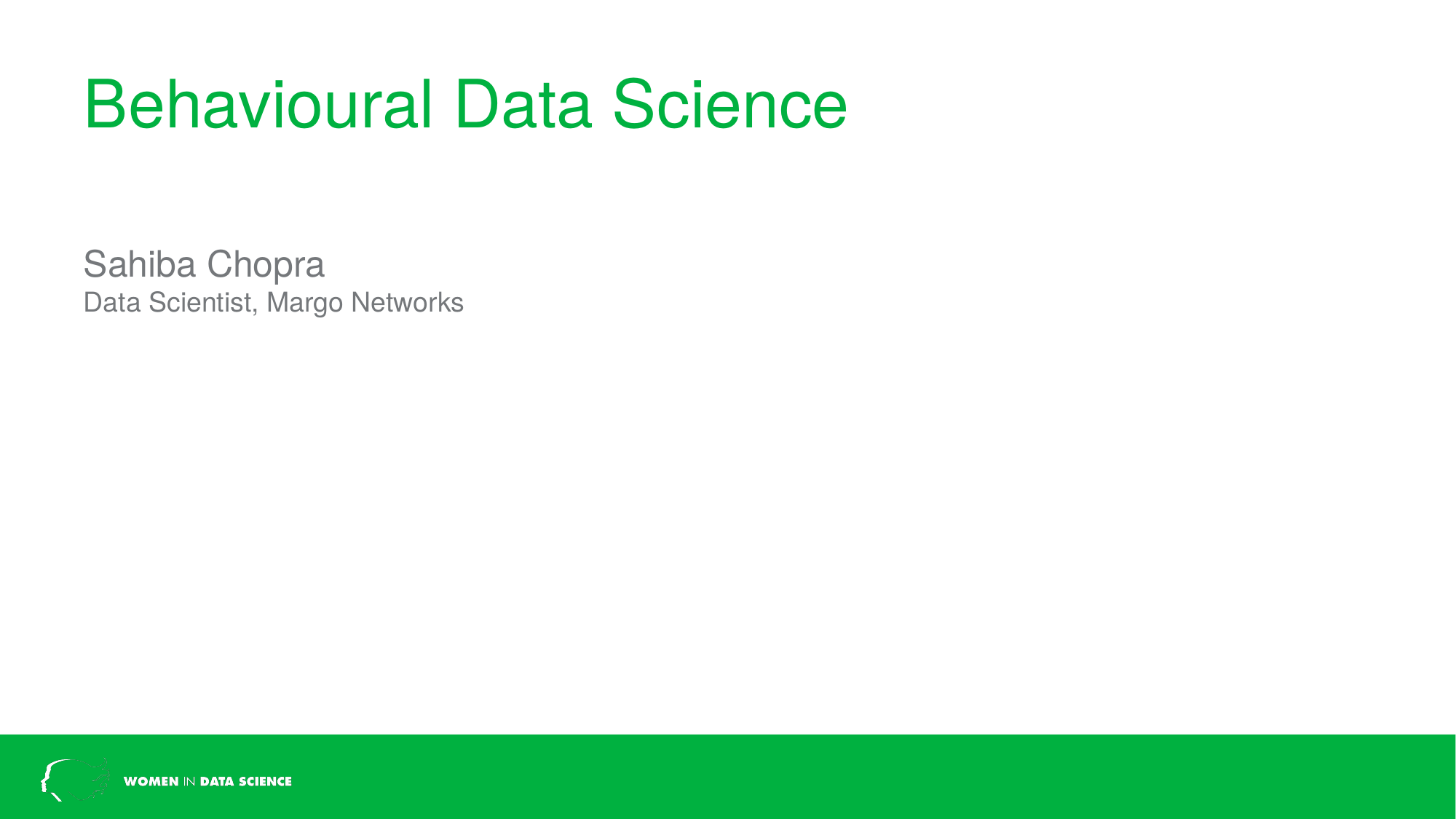

# Behavioural Data Science

Sahiba Chopra
Data Scientist, Margo Networks